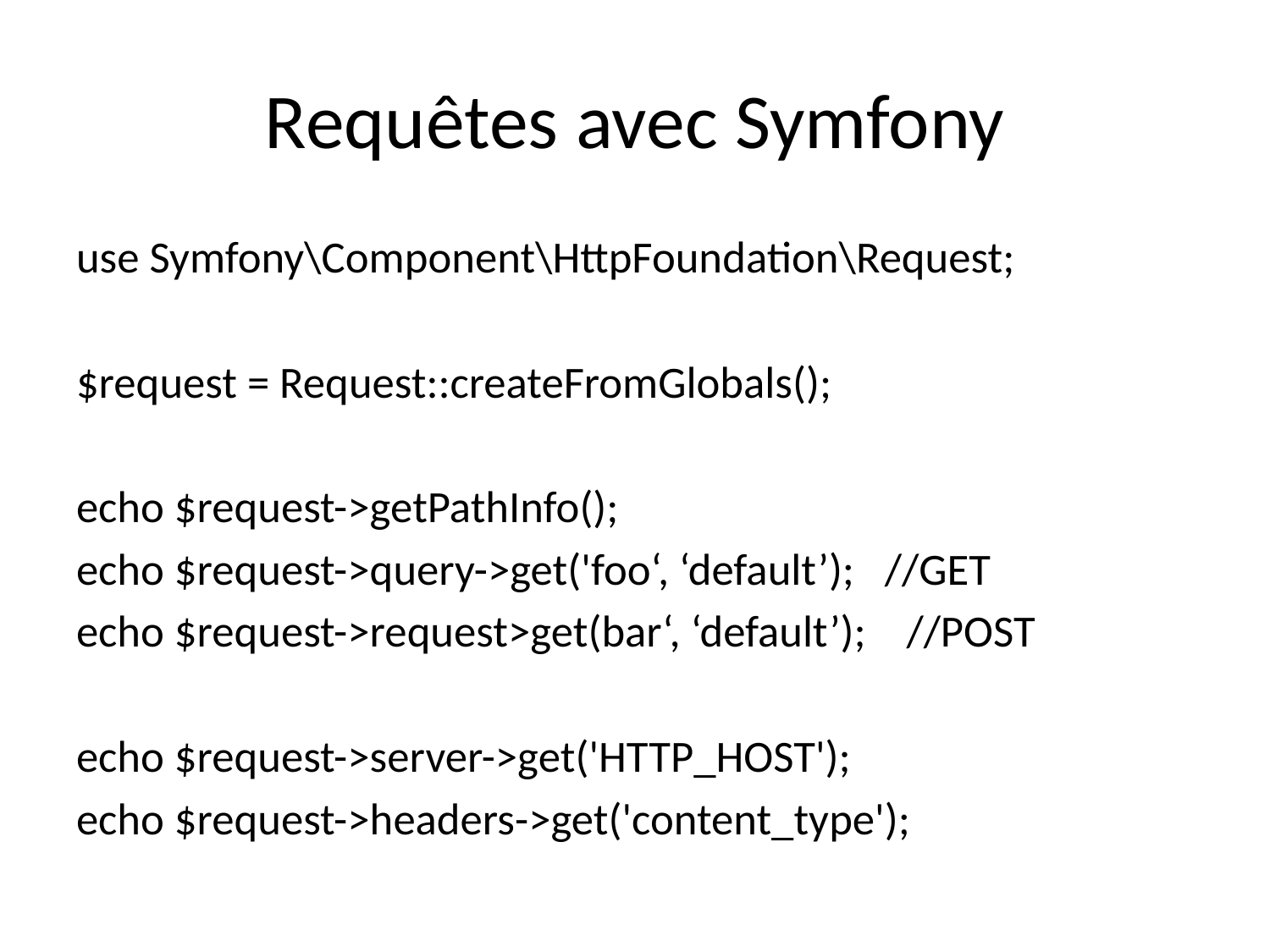

# Requêtes avec Symfony
use Symfony\Component\HttpFoundation\Request;

$request = Request::createFromGlobals();

echo $request->getPathInfo();
echo $request->query->get('foo‘, ‘default’);   //GET
echo $request->request>get(bar‘, ‘default’);    //POST

echo $request->server->get('HTTP_HOST');
echo $request->headers->get('content_type');